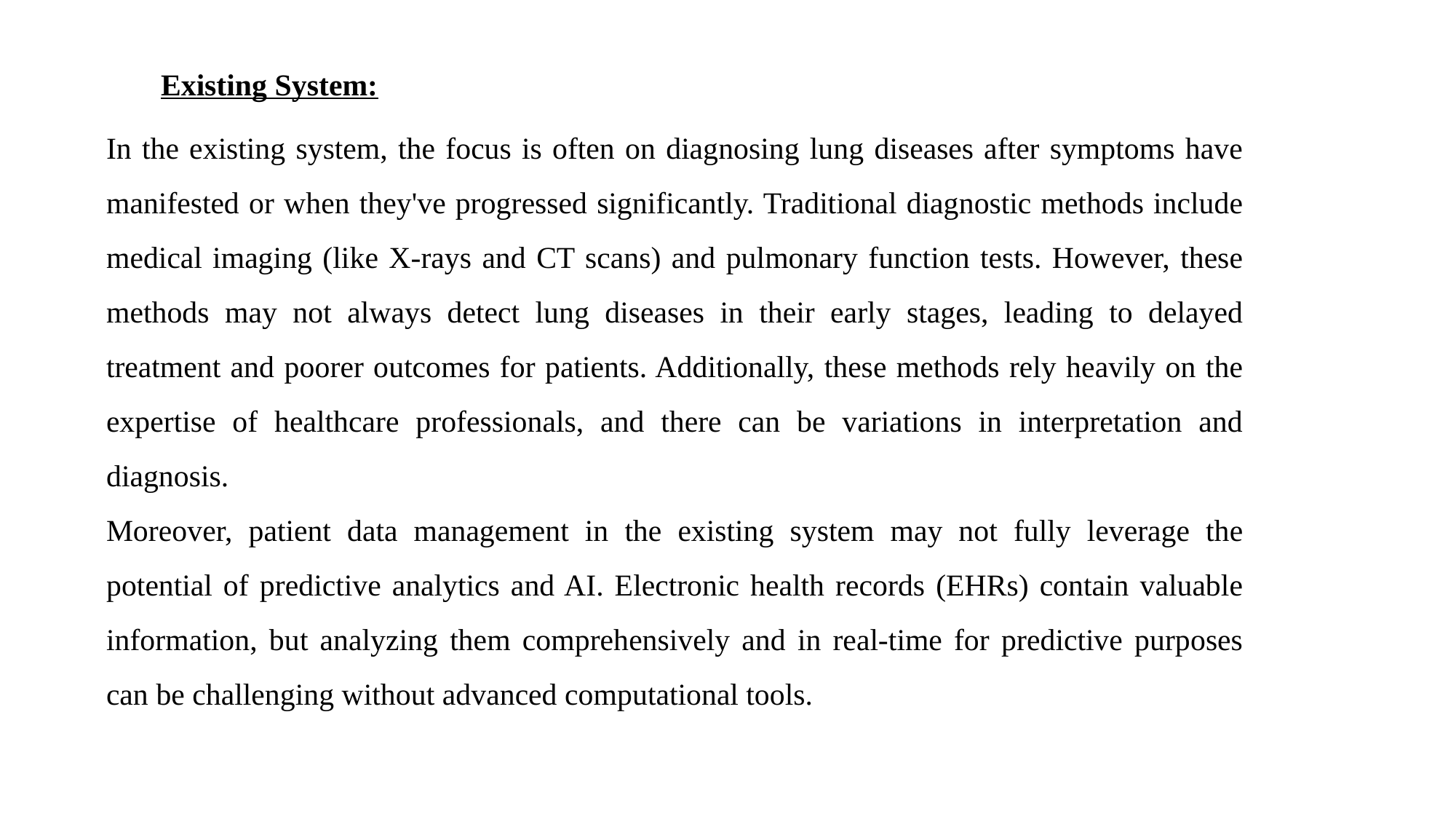

Existing System:
In the existing system, the focus is often on diagnosing lung diseases after symptoms have manifested or when they've progressed significantly. Traditional diagnostic methods include medical imaging (like X-rays and CT scans) and pulmonary function tests. However, these methods may not always detect lung diseases in their early stages, leading to delayed treatment and poorer outcomes for patients. Additionally, these methods rely heavily on the expertise of healthcare professionals, and there can be variations in interpretation and diagnosis.
Moreover, patient data management in the existing system may not fully leverage the potential of predictive analytics and AI. Electronic health records (EHRs) contain valuable information, but analyzing them comprehensively and in real-time for predictive purposes can be challenging without advanced computational tools.